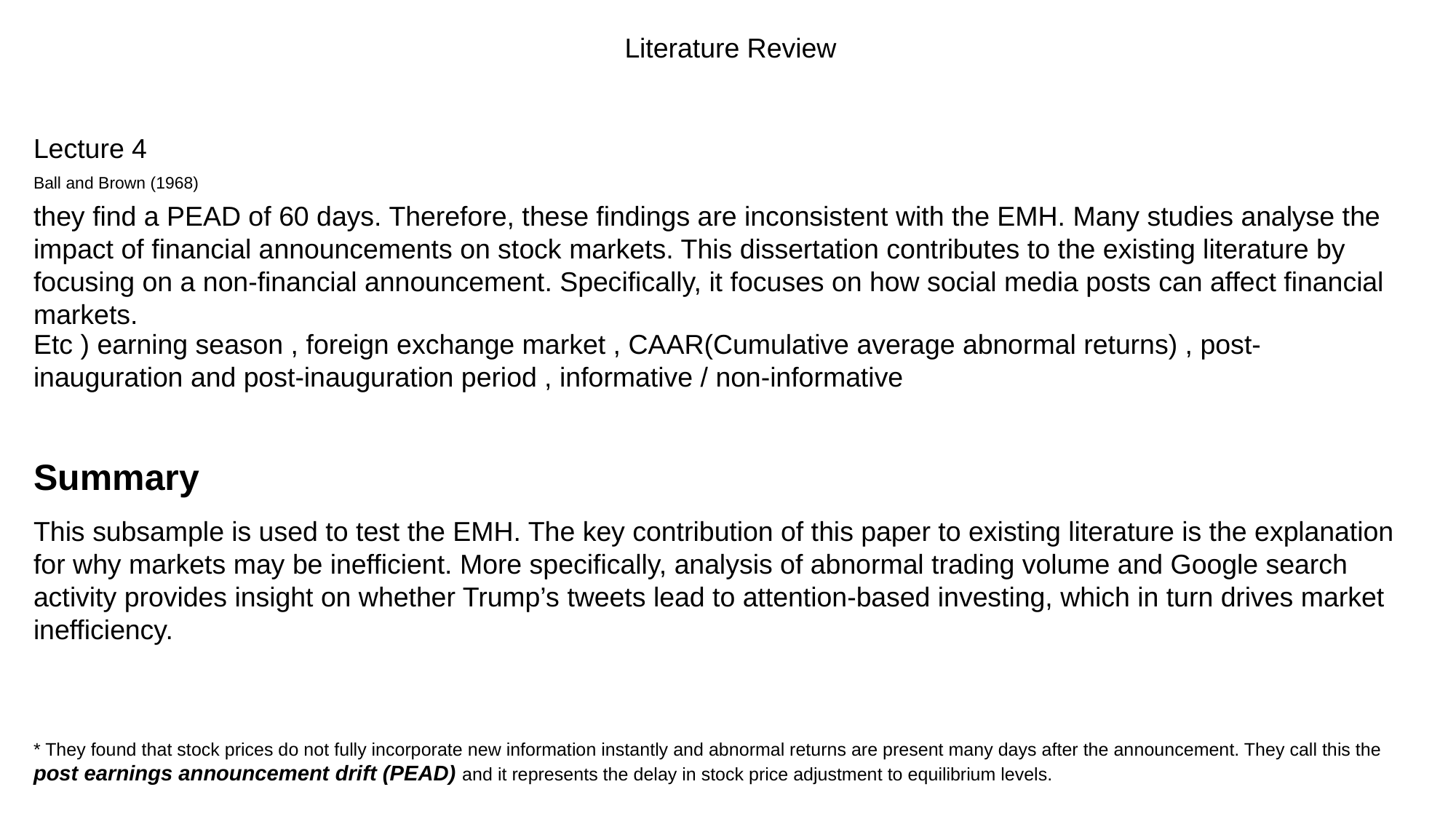

Literature Review
Lecture 4
Ball and Brown (1968)
they find a PEAD of 60 days. Therefore, these findings are inconsistent with the EMH. Many studies analyse the impact of financial announcements on stock markets. This dissertation contributes to the existing literature by focusing on a non-financial announcement. Specifically, it focuses on how social media posts can affect financial markets.
Etc ) earning season , foreign exchange market , CAAR(Cumulative average abnormal returns) , post-inauguration and post-inauguration period , informative / non-informative
Summary
This subsample is used to test the EMH. The key contribution of this paper to existing literature is the explanation for why markets may be inefficient. More specifically, analysis of abnormal trading volume and Google search activity provides insight on whether Trump’s tweets lead to attention-based investing, which in turn drives market inefficiency.
* They found that stock prices do not fully incorporate new information instantly and abnormal returns are present many days after the announcement. They call this the post earnings announcement drift (PEAD) and it represents the delay in stock price adjustment to equilibrium levels.